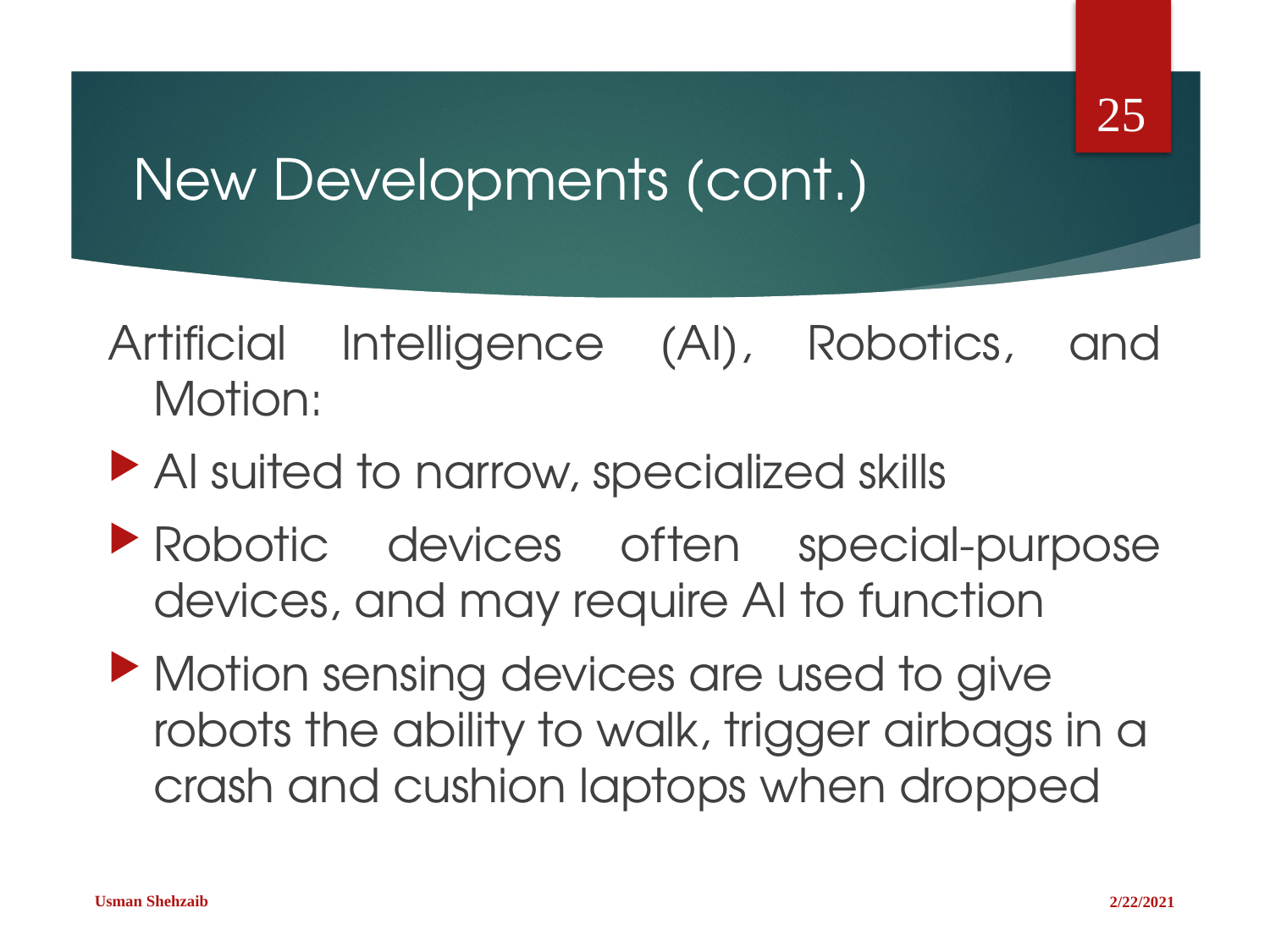

25
# New Developments (cont.)
Artificial Intelligence (AI), Robotics, and Motion:
AI suited to narrow, specialized skills
Robotic devices often special-purpose devices, and may require AI to function
Motion sensing devices are used to give robots the ability to walk, trigger airbags in a crash and cushion laptops when dropped
Usman Shehzaib
2/22/2021